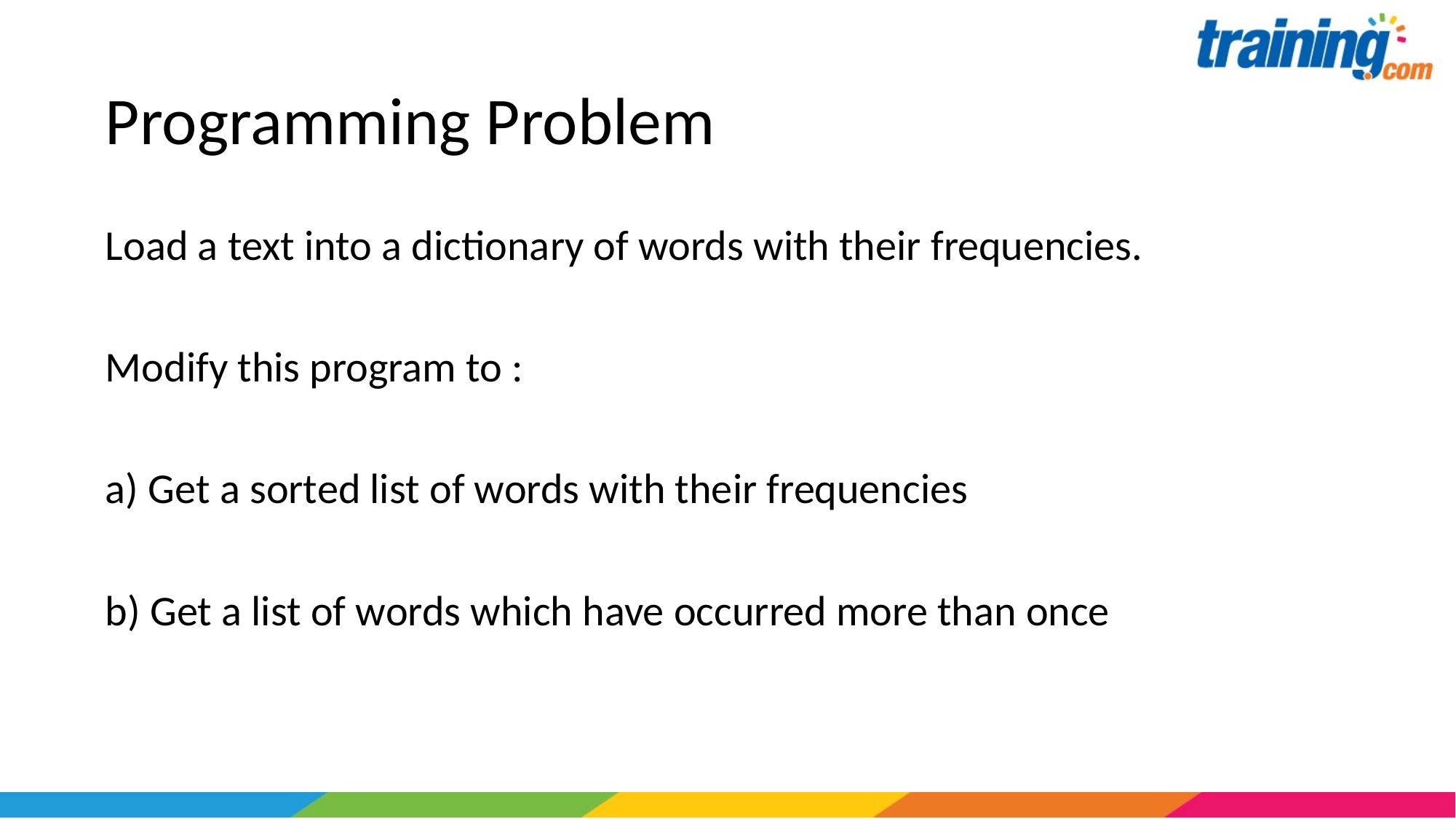

# Programming Problem
Load a text into a dictionary of words with their frequencies.

Modify this program to :

a) Get a sorted list of words with their frequencies

b) Get a list of words which have occurred more than once